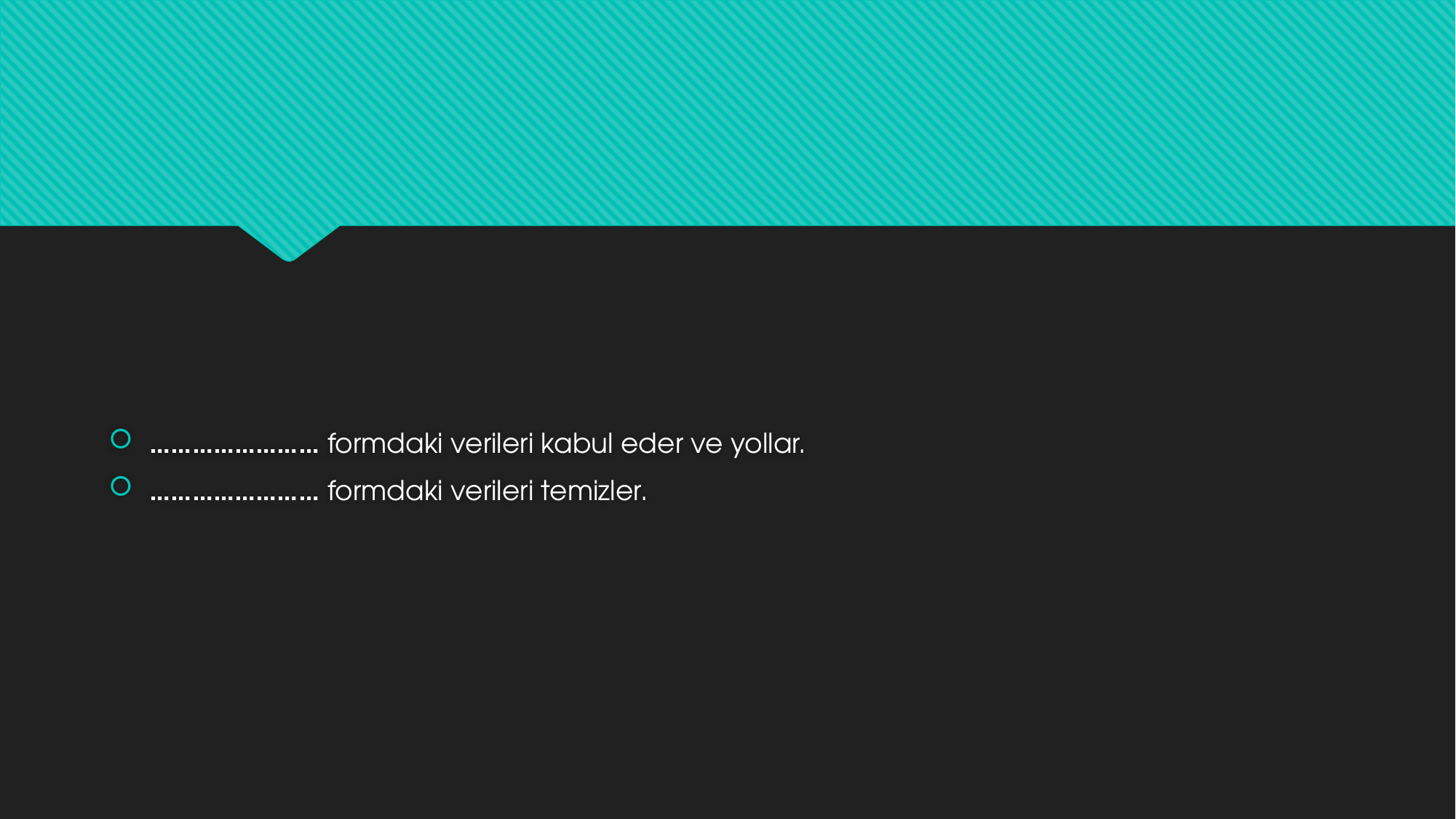

#
…………………… formdaki verileri kabul eder ve yollar.
…………………… formdaki verileri temizler.